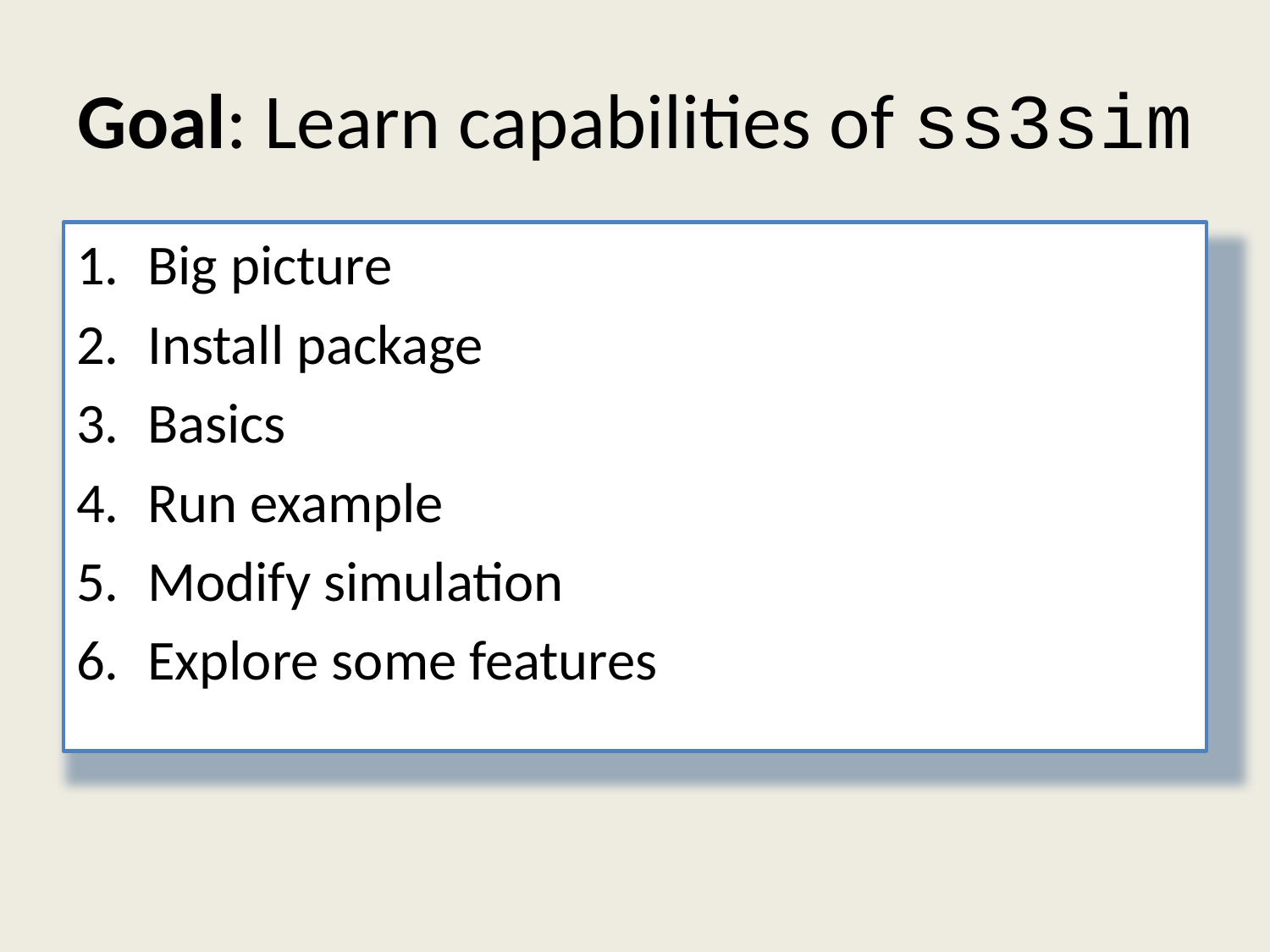

# Goal: Learn capabilities of ss3sim
Big picture
Install package
Basics
Run example
Modify simulation
Explore some features